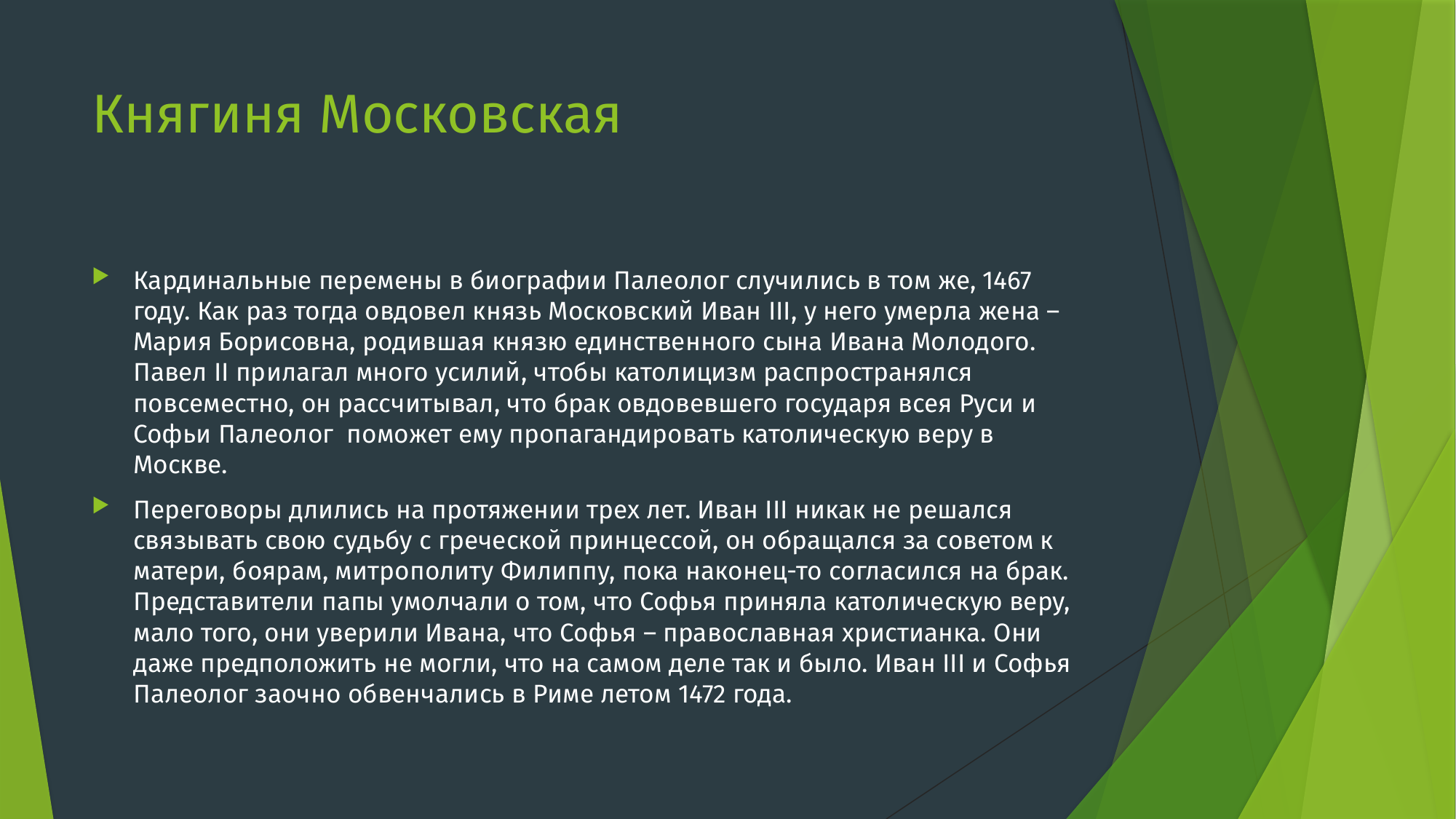

# Княгиня Московская
Кардинальные перемены в биографии Палеолог случились в том же, 1467 году. Как раз тогда овдовел князь Московский Иван III, у него умерла жена – Мария Борисовна, родившая князю единственного сына Ивана Молодого. Павел II прилагал много усилий, чтобы католицизм распространялся повсеместно, он рассчитывал, что брак овдовевшего государя всея Руси и Софьи Палеолог  поможет ему пропагандировать католическую веру в Москве.
Переговоры длились на протяжении трех лет. Иван III никак не решался связывать свою судьбу с греческой принцессой, он обращался за советом к матери, боярам, митрополиту Филиппу, пока наконец-то согласился на брак. Представители папы умолчали о том, что Софья приняла католическую веру, мало того, они уверили Ивана, что Софья – православная христианка. Они даже предположить не могли, что на самом деле так и было. Иван III и Софья Палеолог заочно обвенчались в Риме летом 1472 года.